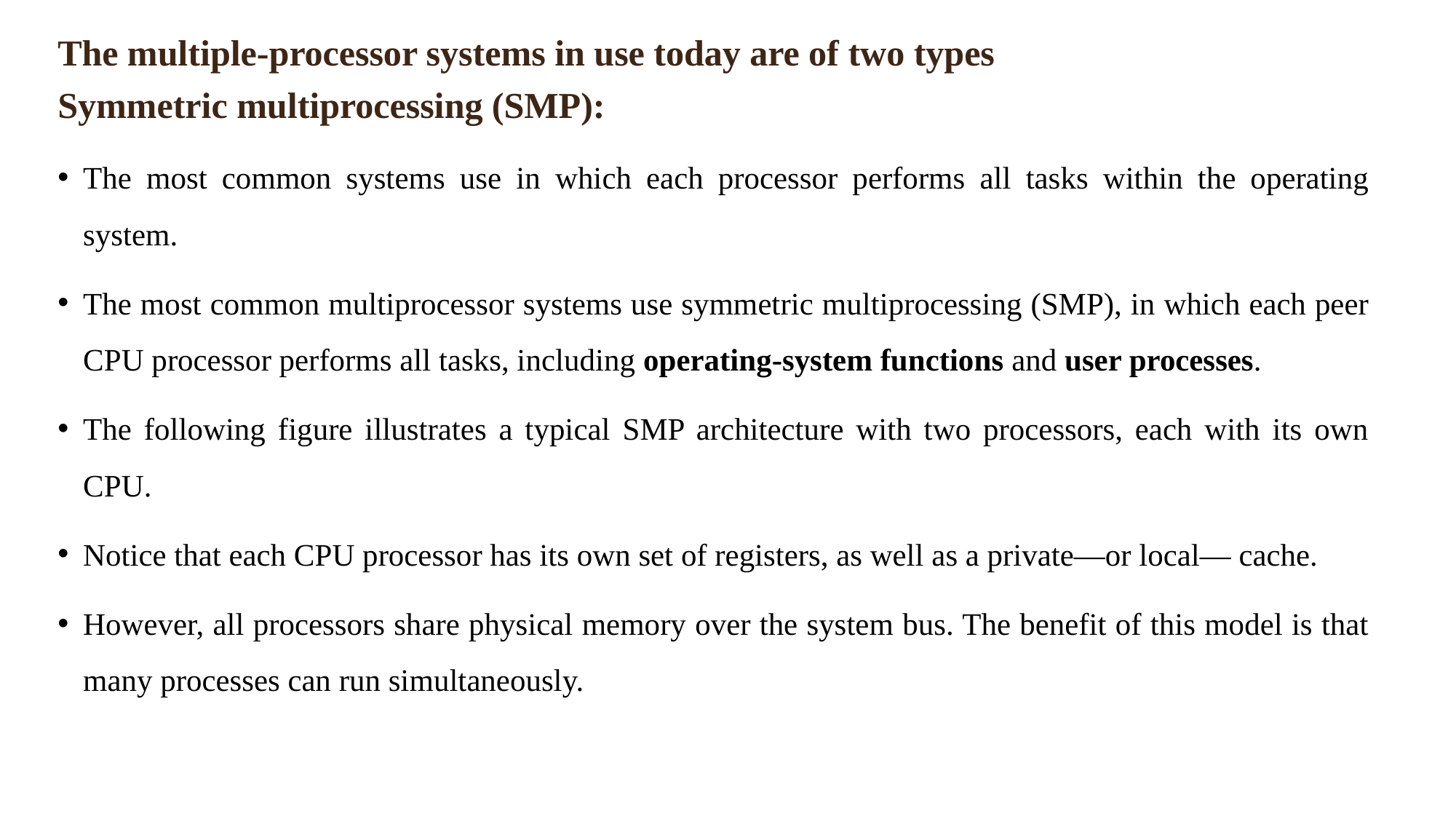

The multiple-processor systems in use today are of two types
Symmetric multiprocessing (SMP):
The most common systems use in which each processor performs all tasks within the operating system.
The most common multiprocessor systems use symmetric multiprocessing (SMP), in which each peer CPU processor performs all tasks, including operating-system functions and user processes.
The following figure illustrates a typical SMP architecture with two processors, each with its own CPU.
Notice that each CPU processor has its own set of registers, as well as a private—or local— cache.
However, all processors share physical memory over the system bus. The benefit of this model is that many processes can run simultaneously.